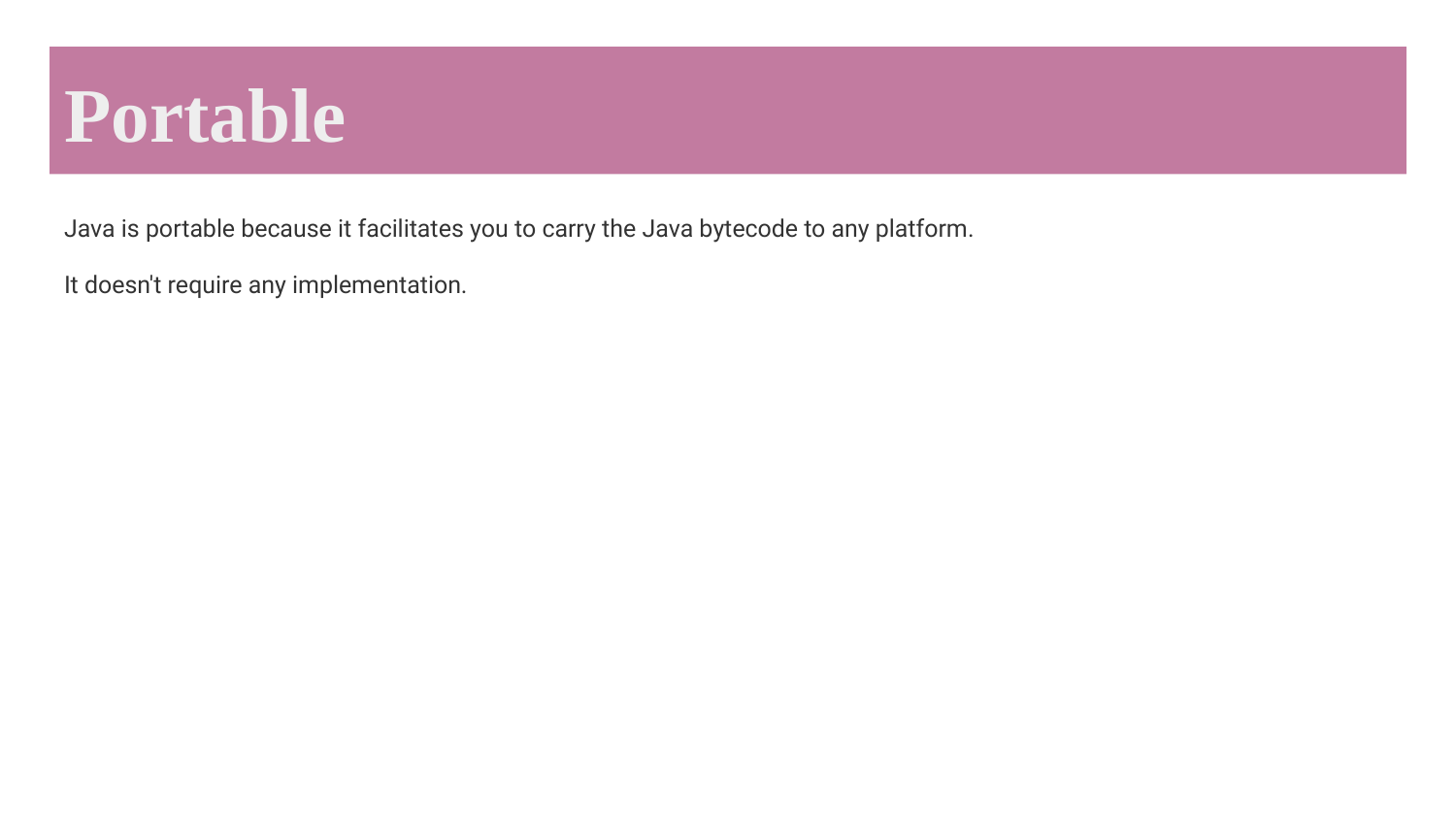

# Portable
Java is portable because it facilitates you to carry the Java bytecode to any platform.
It doesn't require any implementation.